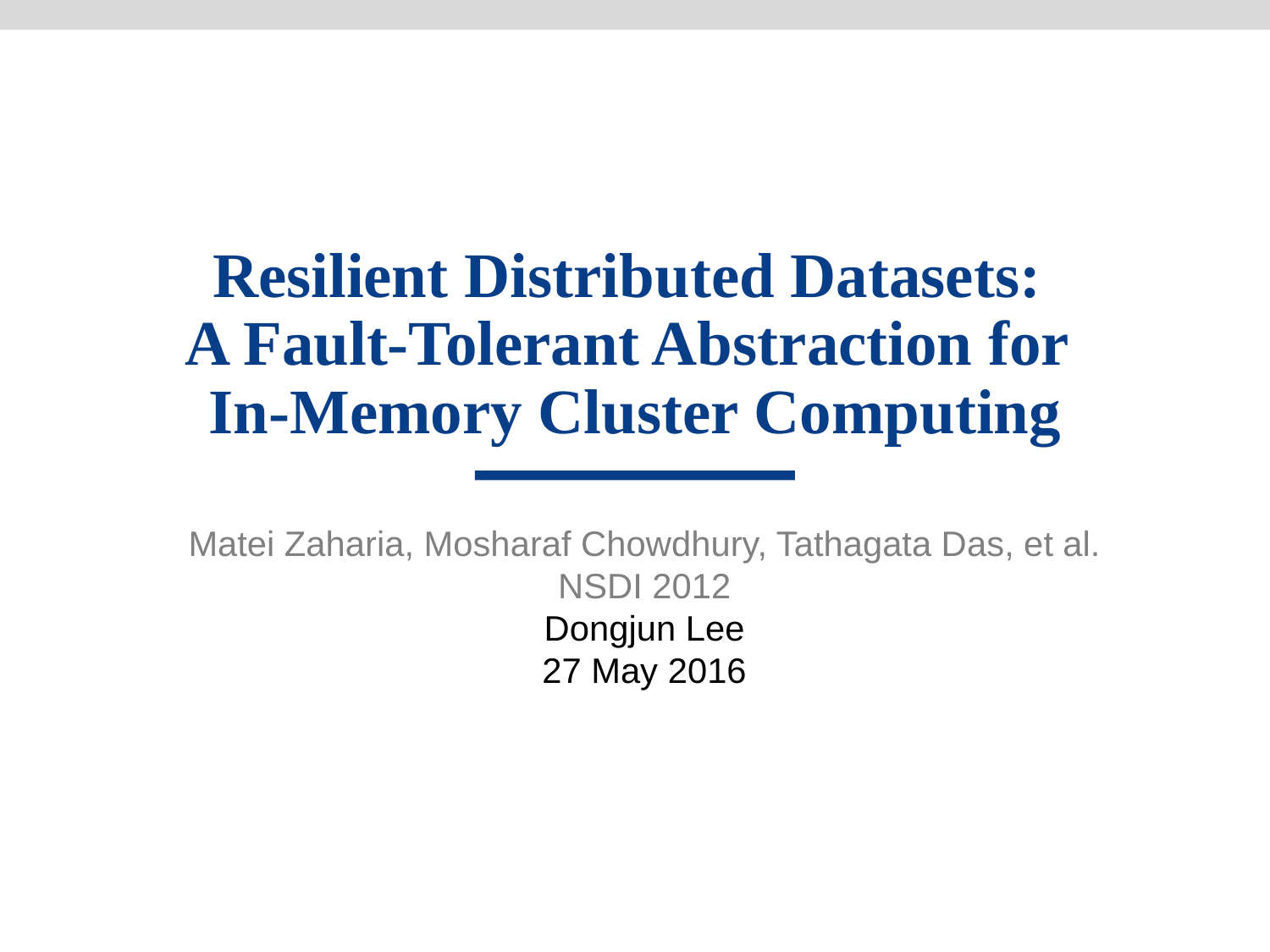

# Resilient Distributed Datasets: A Fault-Tolerant Abstraction for In-Memory Cluster Computing
Matei Zaharia, Mosharaf Chowdhury, Tathagata Das, et al.
NSDI 2012
Dongjun Lee
27 May 2016